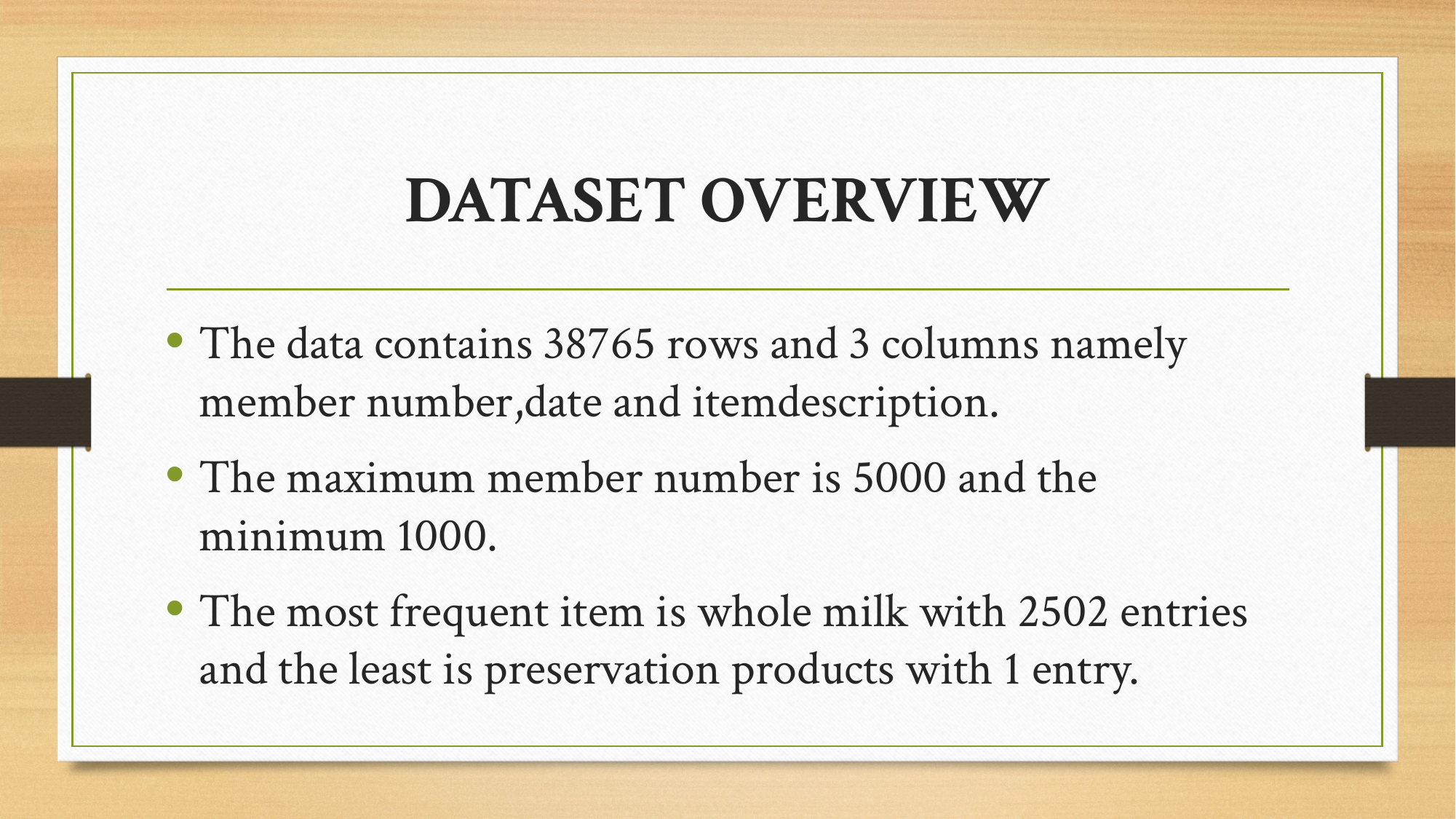

# DATASET OVERVIEW
The data contains 38765 rows and 3 columns namely member number,date and itemdescription.
The maximum member number is 5000 and the minimum 1000.
The most frequent item is whole milk with 2502 entries and the least is preservation products with 1 entry.